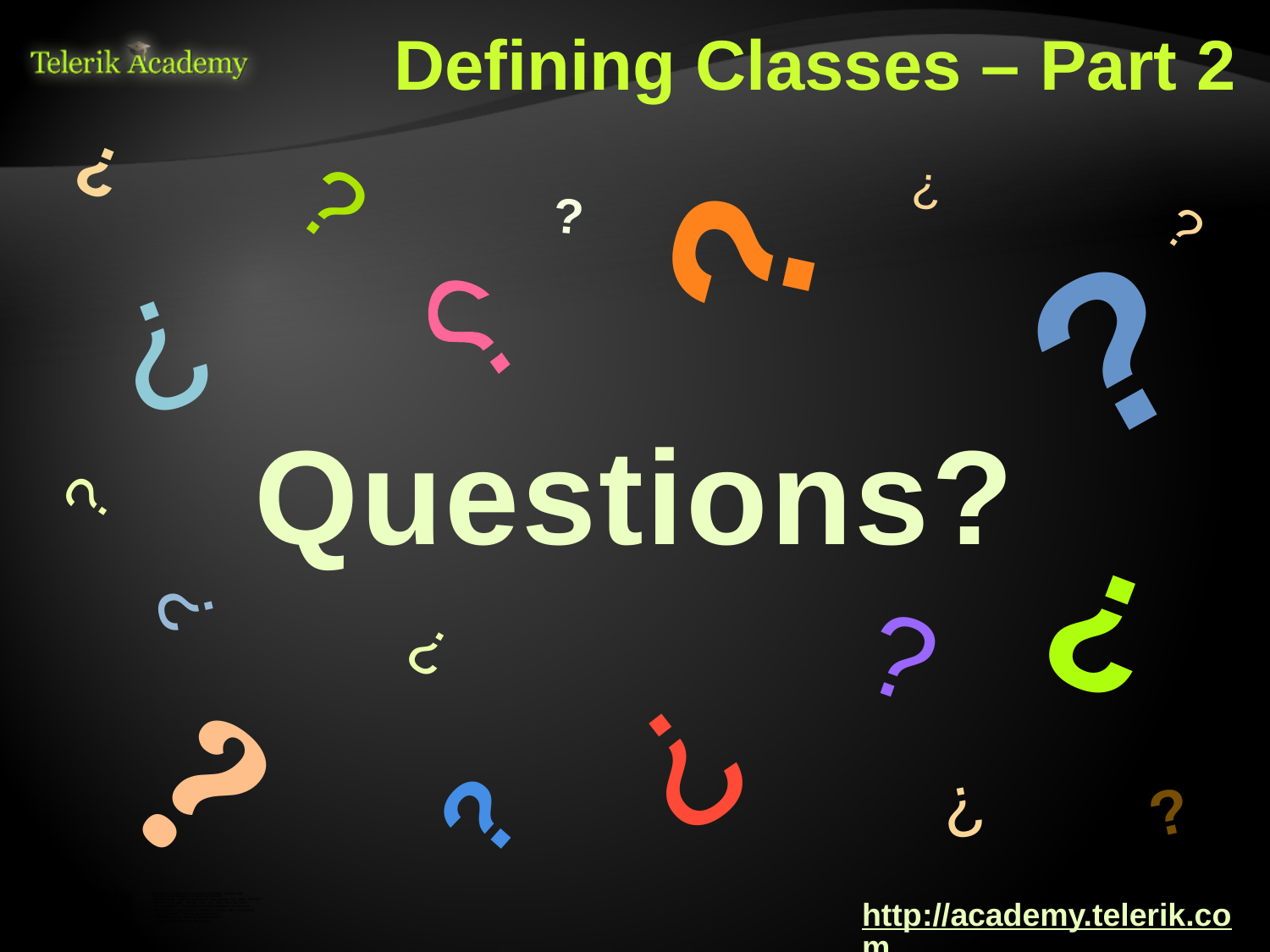

# Defining Classes – Part 2
http://academy.telerik.com